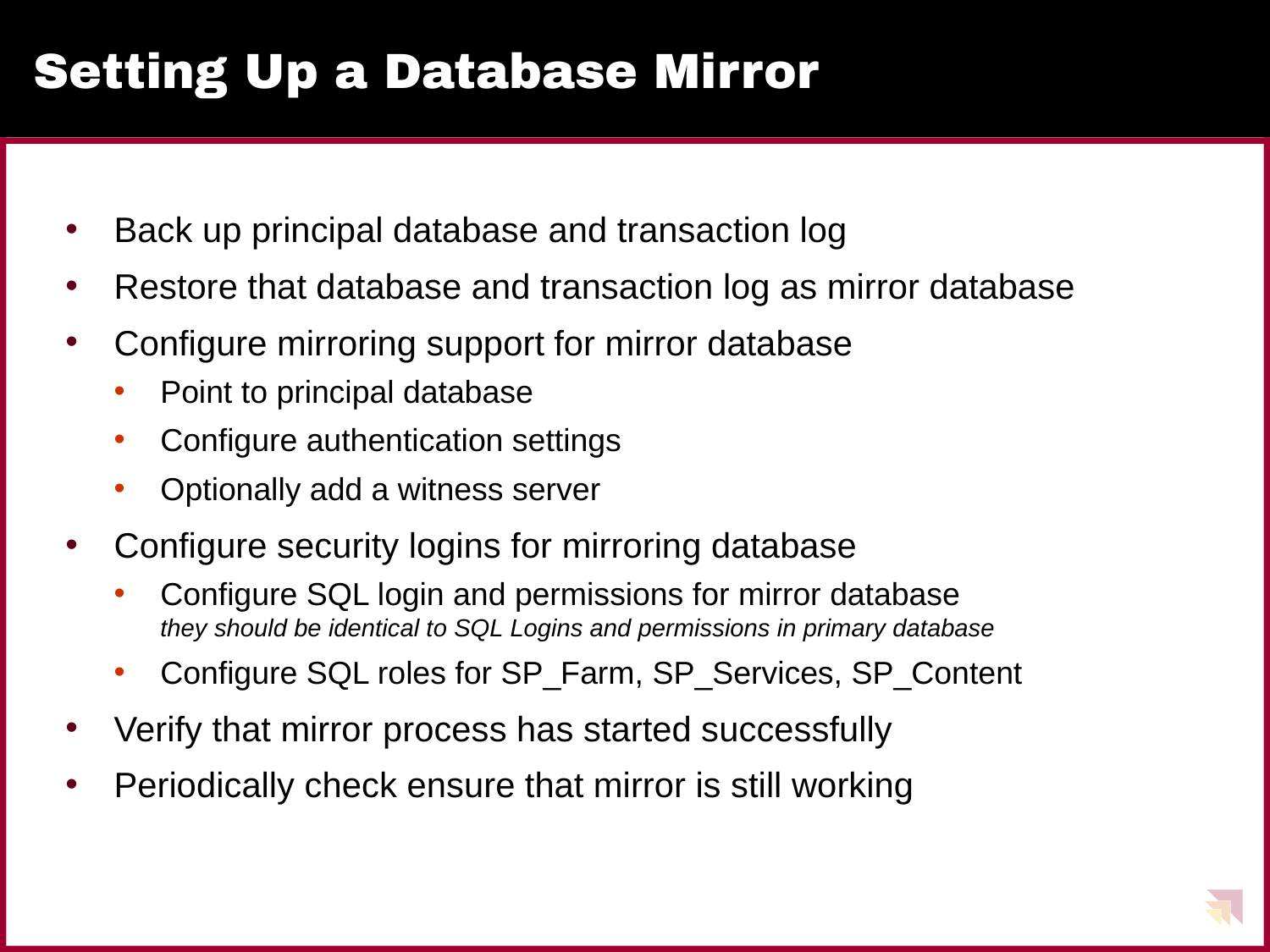

# Setting Up a Database Mirror
Back up principal database and transaction log
Restore that database and transaction log as mirror database
Configure mirroring support for mirror database
Point to principal database
Configure authentication settings
Optionally add a witness server
Configure security logins for mirroring database
Configure SQL login and permissions for mirror database
they should be identical to SQL Logins and permissions in primary database
Configure SQL roles for SP_Farm, SP_Services, SP_Content
Verify that mirror process has started successfully
Periodically check ensure that mirror is still working